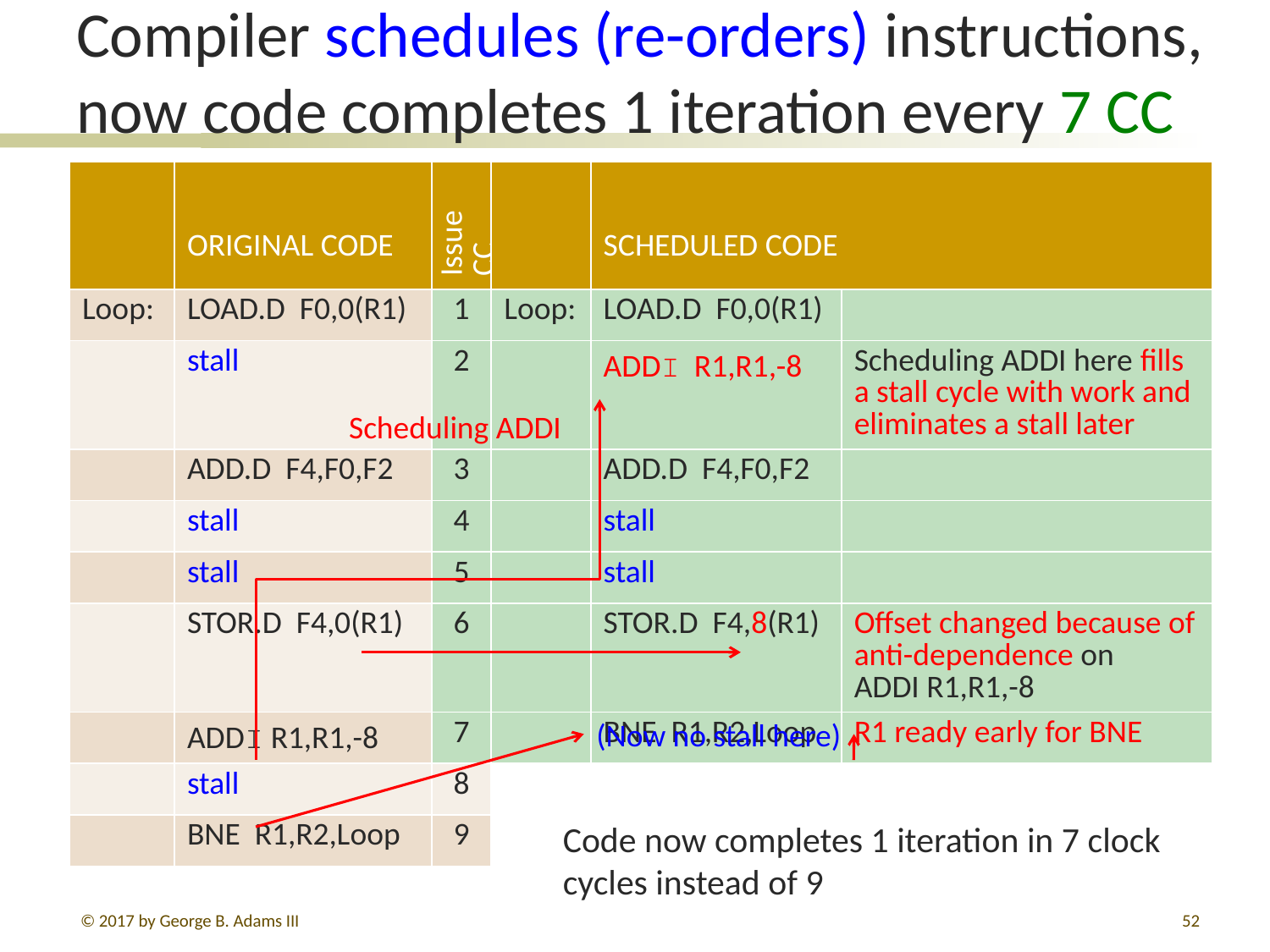

# Compiler schedules (re-orders) instructions, now code completes 1 iteration every 7 CC
|  | ORIGINAL CODE | Issue CC |  | SCHEDULED CODE |  |
| --- | --- | --- | --- | --- | --- |
| Loop: | LOAD.D F0,0(R1) | 1 | Loop: | LOAD.D F0,0(R1) |  |
|  | stall | 2 |  | ADDI R1,R1,-8 | Scheduling ADDI here fills a stall cycle with work and eliminates a stall later |
|  | ADD.D F4,F0,F2 | 3 |  | ADD.D F4,F0,F2 |  |
|  | stall | 4 |  | stall |  |
|  | stall | 5 |  | stall |  |
|  | STOR.D F4,0(R1) | 6 |  | STOR.D F4,8(R1) | Offset changed because of anti-dependence on ADDI R1,R1,-8 |
|  | ADDI R1,R1,-8 | 7 |  | BNE R1,R2,Loop | R1 ready early for BNE |
|  | stall | 8 |  |  |  |
|  | BNE R1,R2,Loop | 9 |  |  |  |
Scheduling ADDI
(Now no stall here)
Code now completes 1 iteration in 7 clock cycles instead of 9
© 2017 by George B. Adams III
52